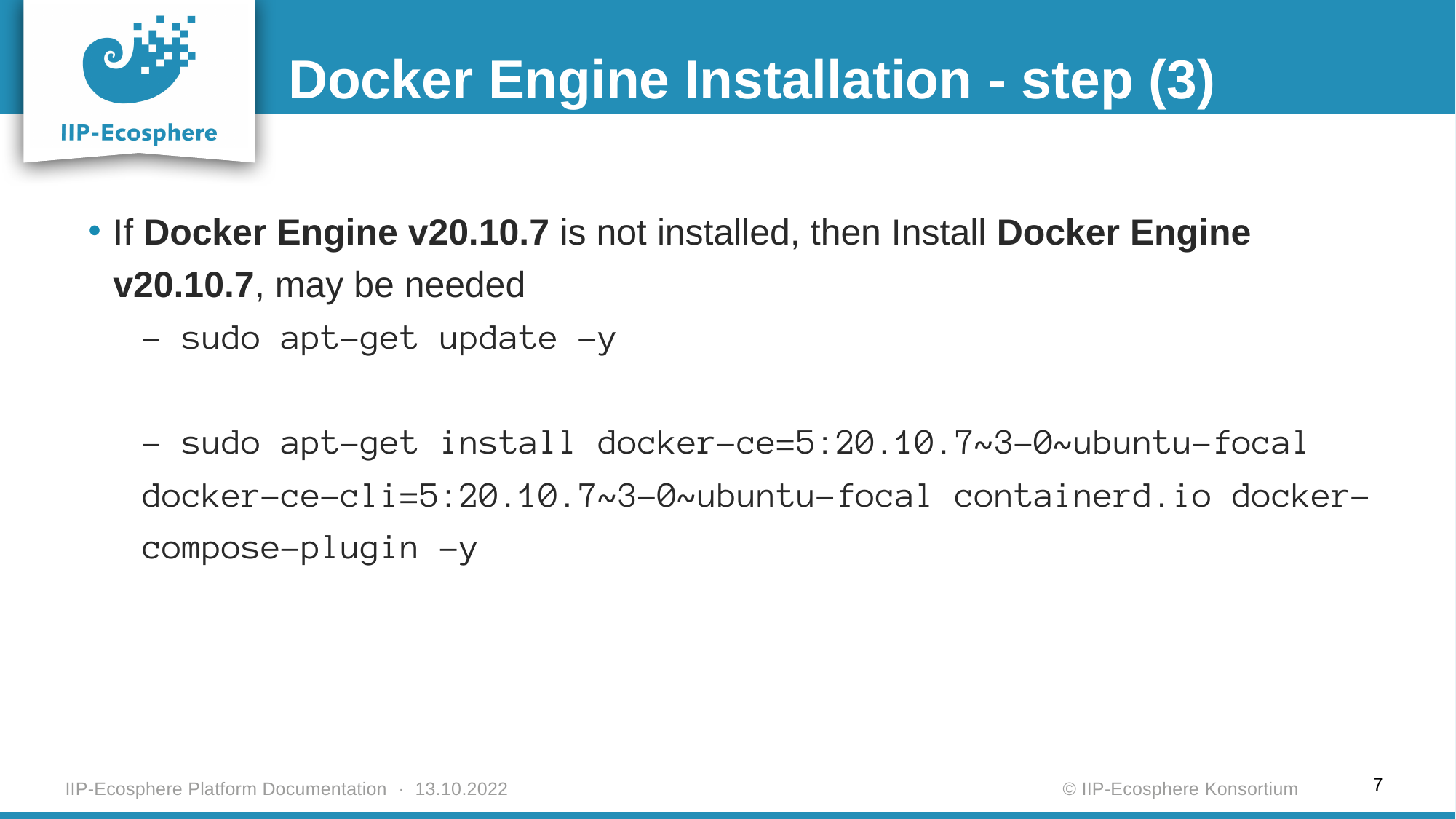

Docker Engine Installation - step (3)
If Docker Engine v20.10.7 is not installed, then Install Docker Engine v20.10.7, may be needed
- sudo apt-get update -y

- sudo apt-get install docker-ce=5:20.10.7~3-0~ubuntu-focal docker-ce-cli=5:20.10.7~3-0~ubuntu-focal containerd.io docker-compose-plugin -y